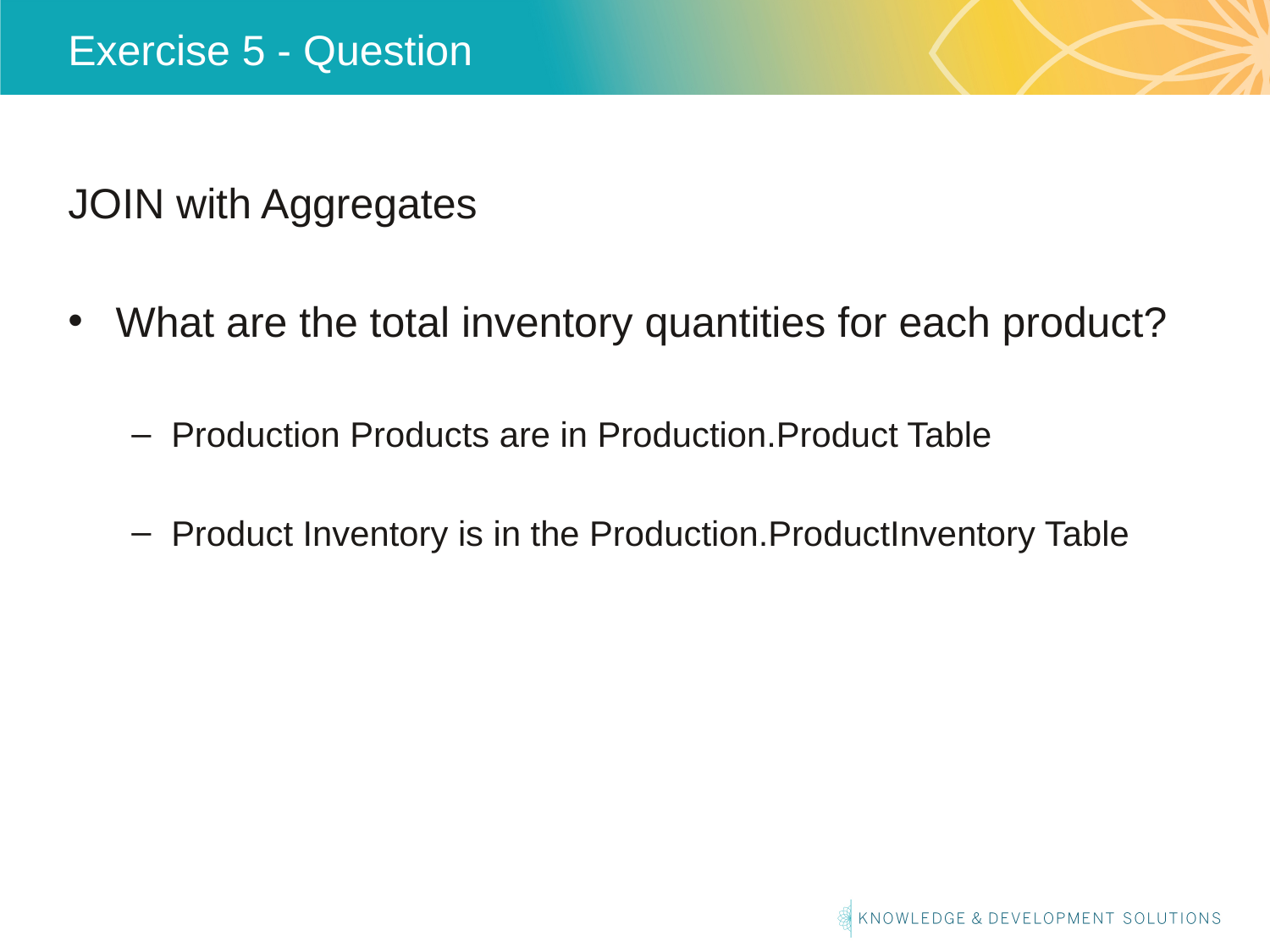

# Exercise 5 - Question
JOIN with Aggregates

What are the total inventory quantities for each product?

Production Products are in Production.Product Table

Product Inventory is in the Production.ProductInventory Table